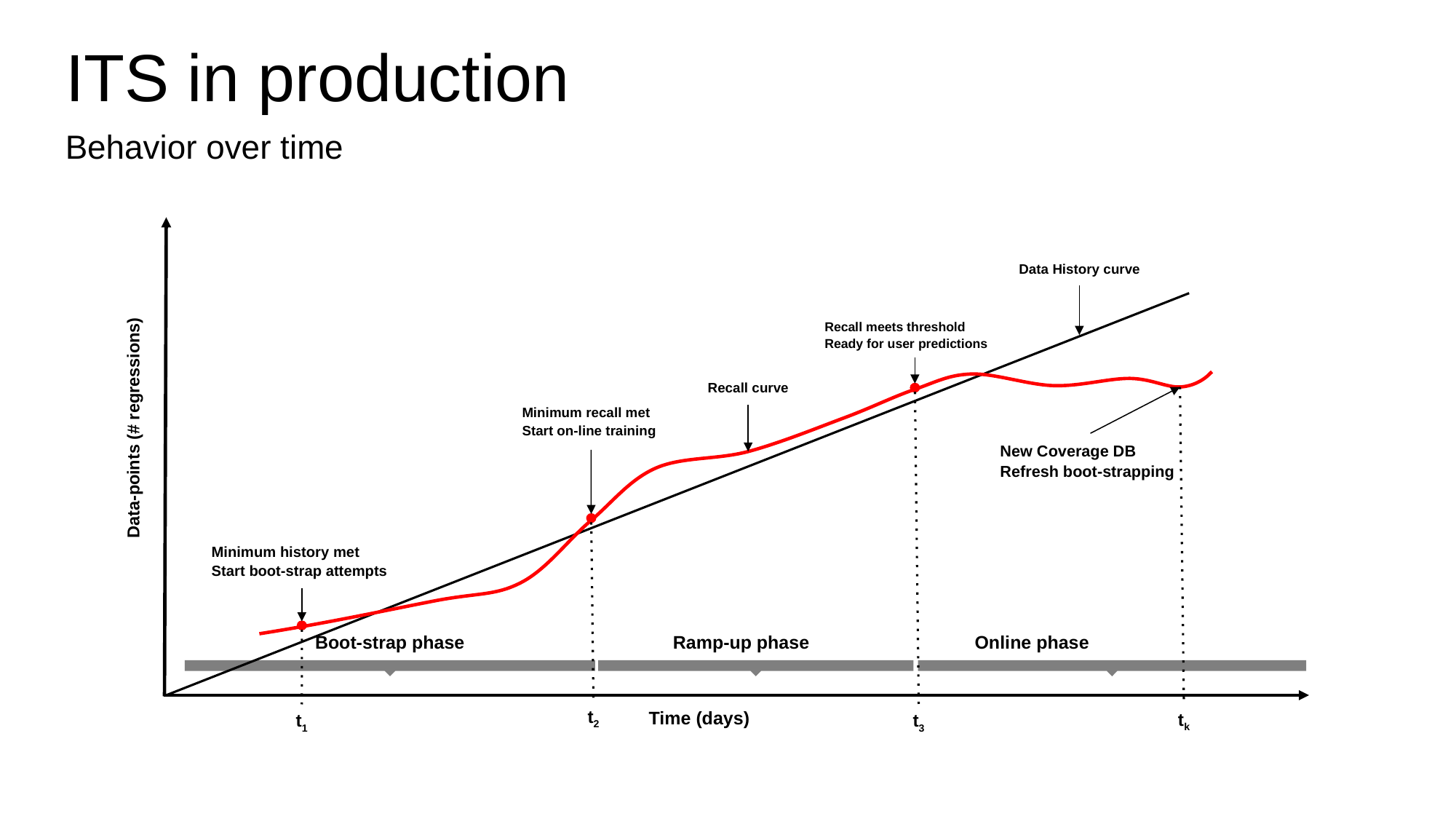

# ITS in production
Behavior over time
Data History curve
Recall meets threshold
Ready for user predictions

Recall curve

Minimum recall met
Start on-line training
Data-points (# regressions)
New Coverage DB
Refresh boot-strapping

Minimum history met
Start boot-strap attempts

Boot-strap phase
Ramp-up phase
Online phase

t2
tk
Time (days)
t1
t3